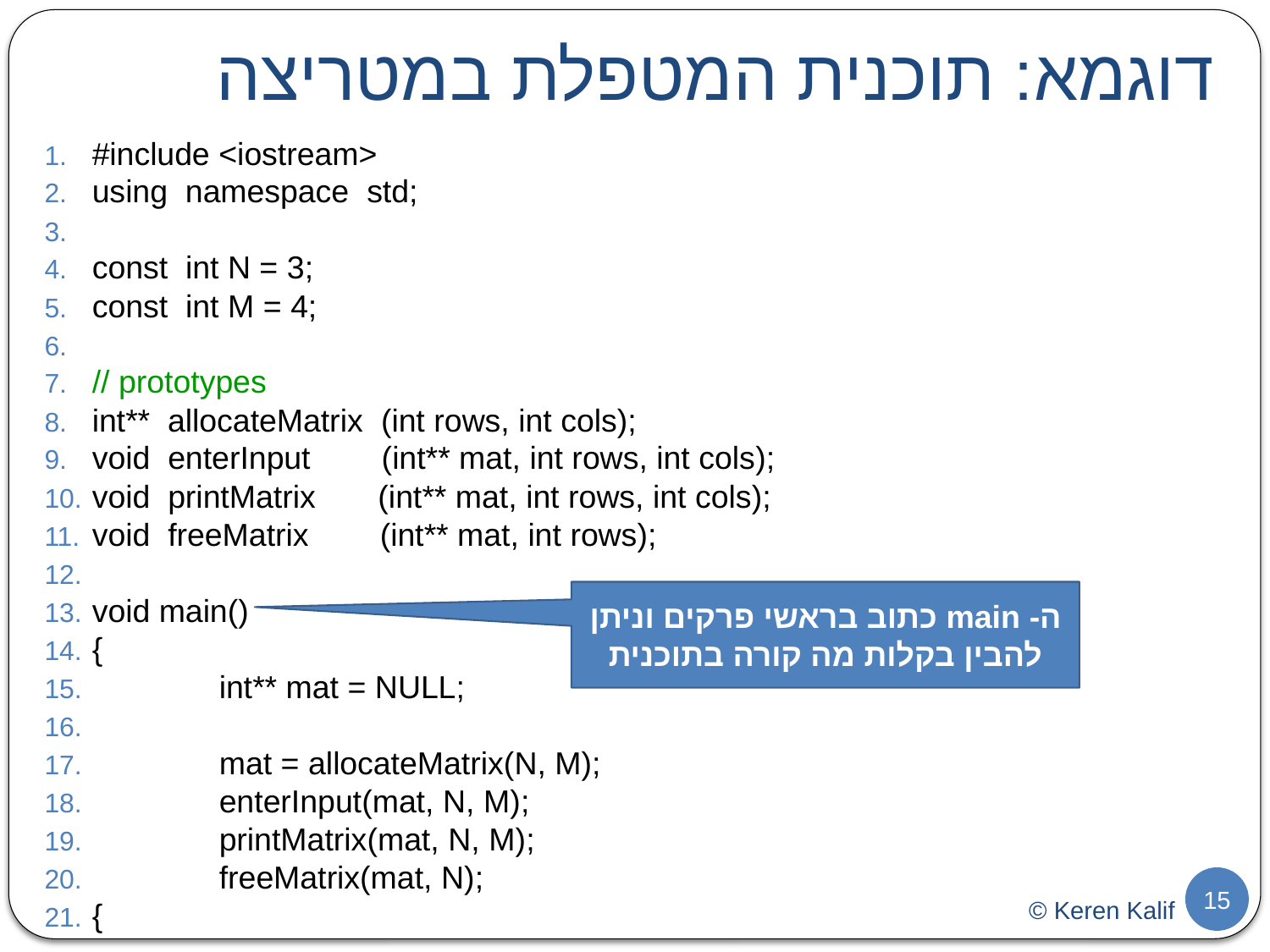

# דוגמא: תוכנית המטפלת במטריצה
#include <iostream>
using  namespace  std;

const  int N = 3;
const  int M = 4;

// prototypes
int**  allocateMatrix  (int rows, int cols);
void  enterInput        (int** mat, int rows, int cols);
void  printMatrix       (int** mat, int rows, int cols);
void  freeMatrix        (int** mat, int rows);

void main()
{
	int** mat = NULL;

	mat = allocateMatrix(N, M);
	enterInput(mat, N, M);
	printMatrix(mat, N, M);
	freeMatrix(mat, N);
{

ה- main כתוב בראשי פרקים וניתן להבין בקלות מה קורה בתוכנית
15
© Keren Kalif